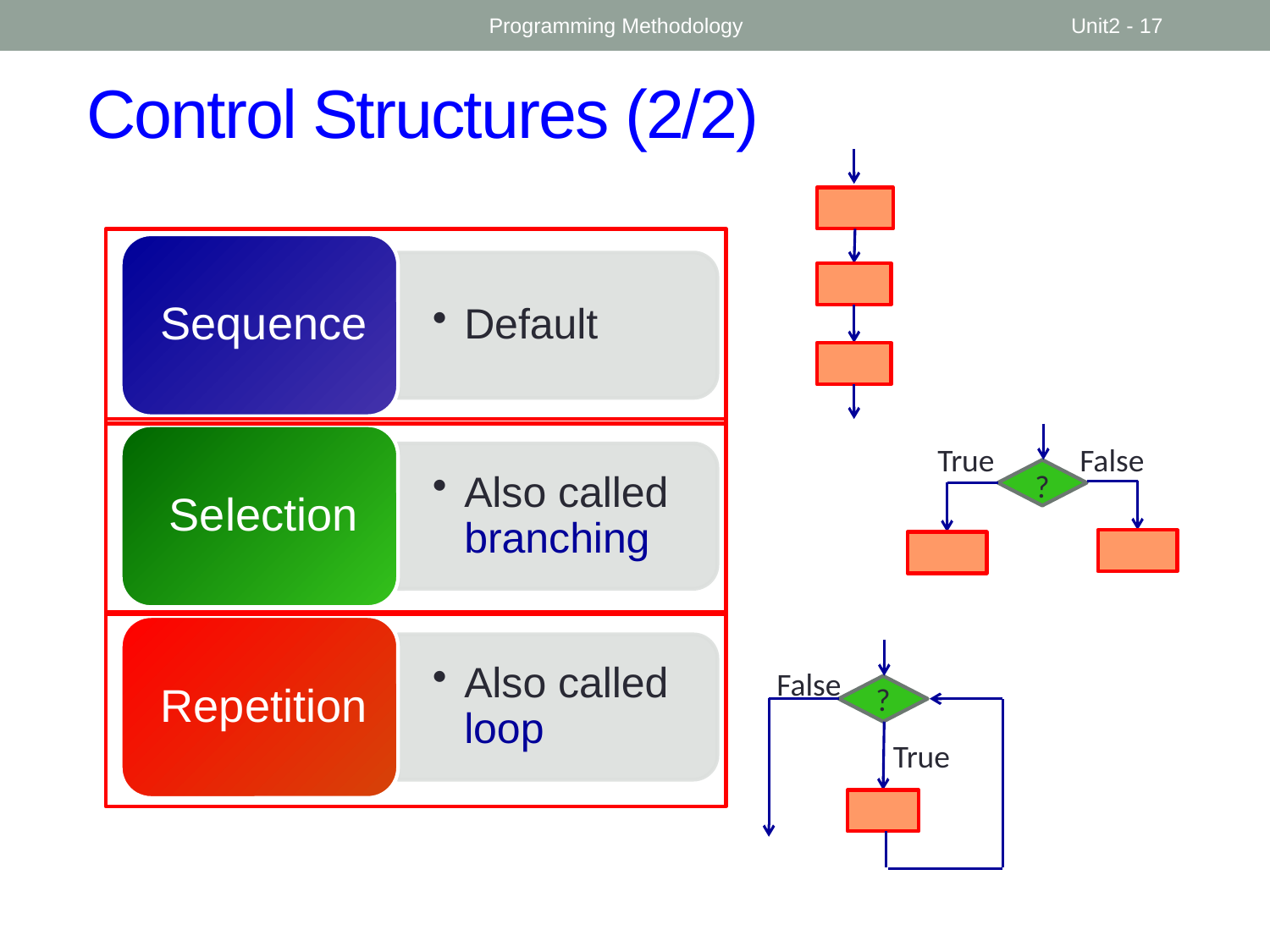

Programming Methodology
Unit2 - 17
# Control Structures (2/2)

Default
Sequence
Also called branching
Selection
Also called loop
Repetition

True
False

?

False
?

True